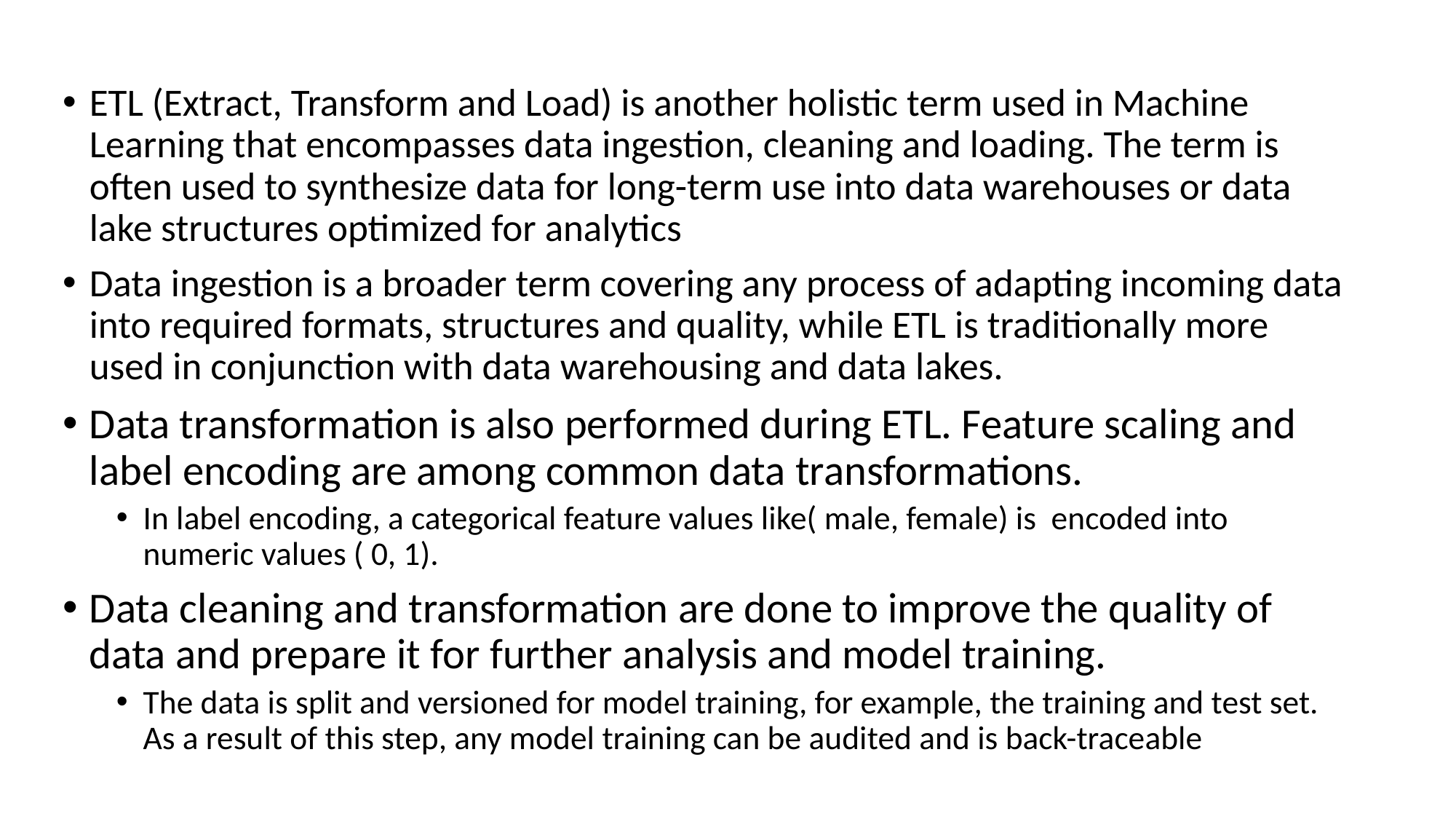

ETL (Extract, Transform and Load) is another holistic term used in Machine Learning that encompasses data ingestion, cleaning and loading. The term is often used to synthesize data for long-term use into data warehouses or data lake structures optimized for analytics
Data ingestion is a broader term covering any process of adapting incoming data into required formats, structures and quality, while ETL is traditionally more used in conjunction with data warehousing and data lakes.
Data transformation is also performed during ETL. Feature scaling and label encoding are among common data transformations.
In label encoding, a categorical feature values like( male, female) is  encoded into numeric values ( 0, 1).
Data cleaning and transformation are done to improve the quality of data and prepare it for further analysis and model training.
The data is split and versioned for model training, for example, the training and test set. As a result of this step, any model training can be audited and is back-traceable